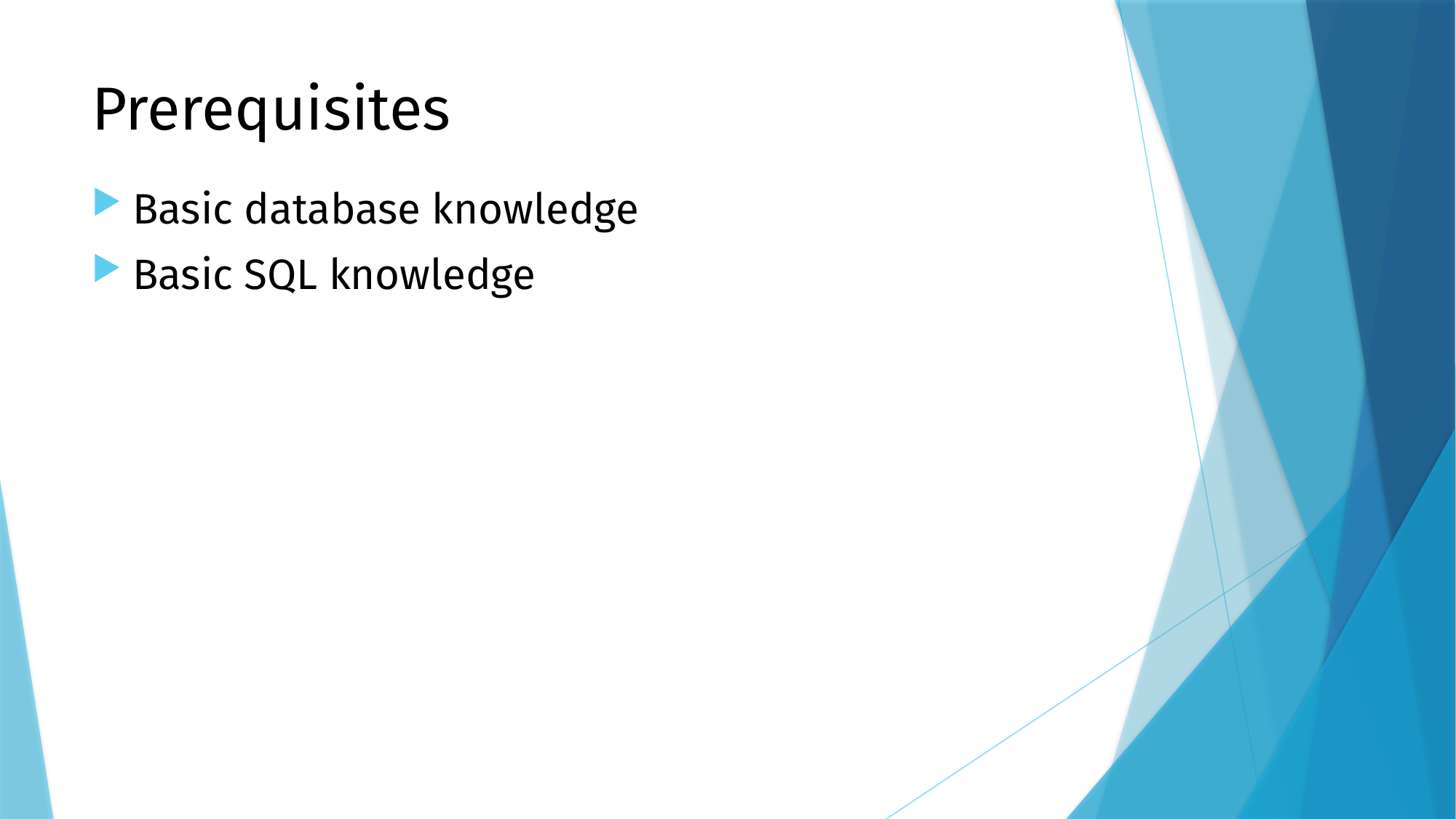

# Prerequisites
Basic database knowledge
Basic SQL knowledge